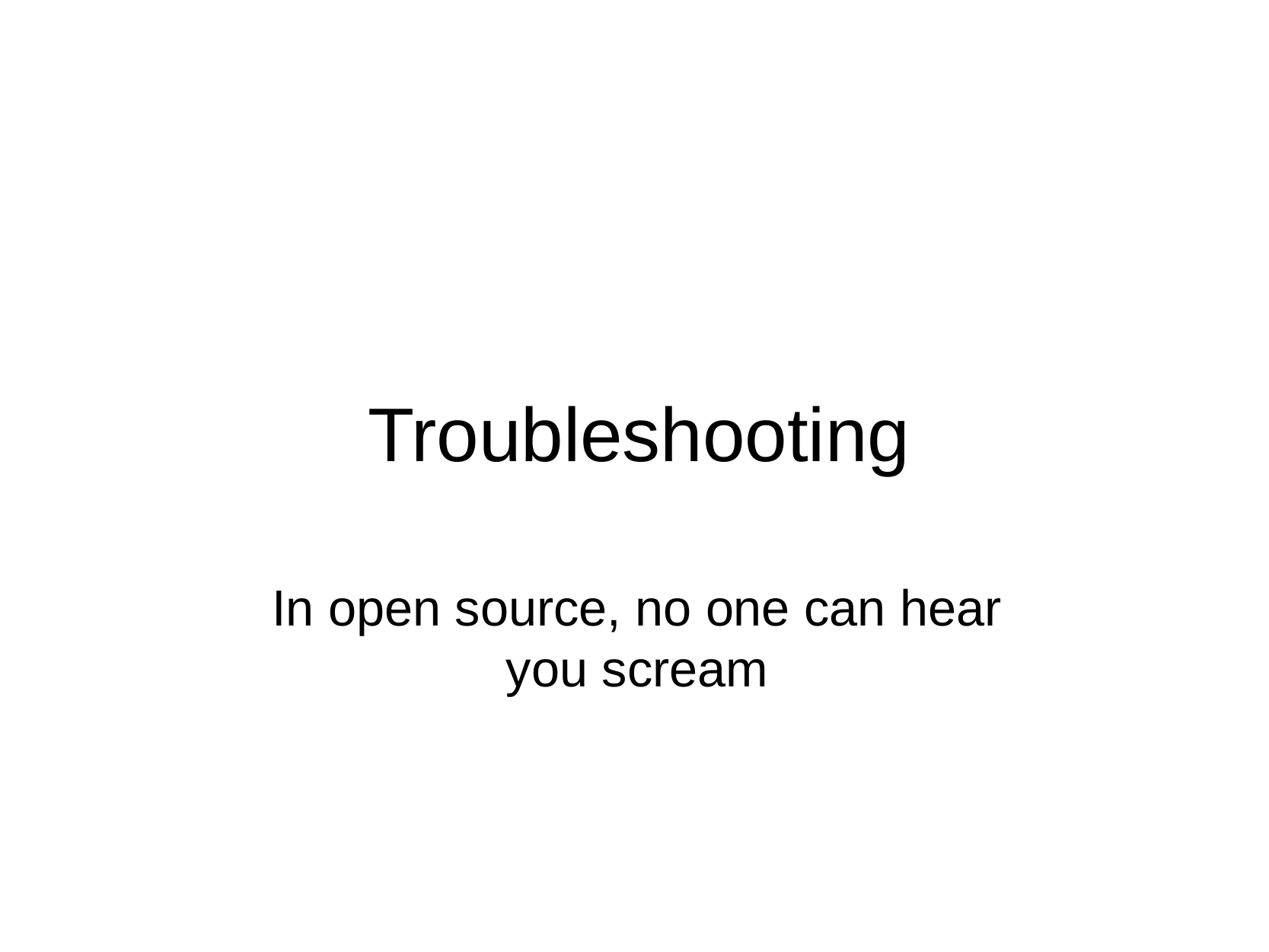

# Troubleshooting
In open source, no one can hear you scream